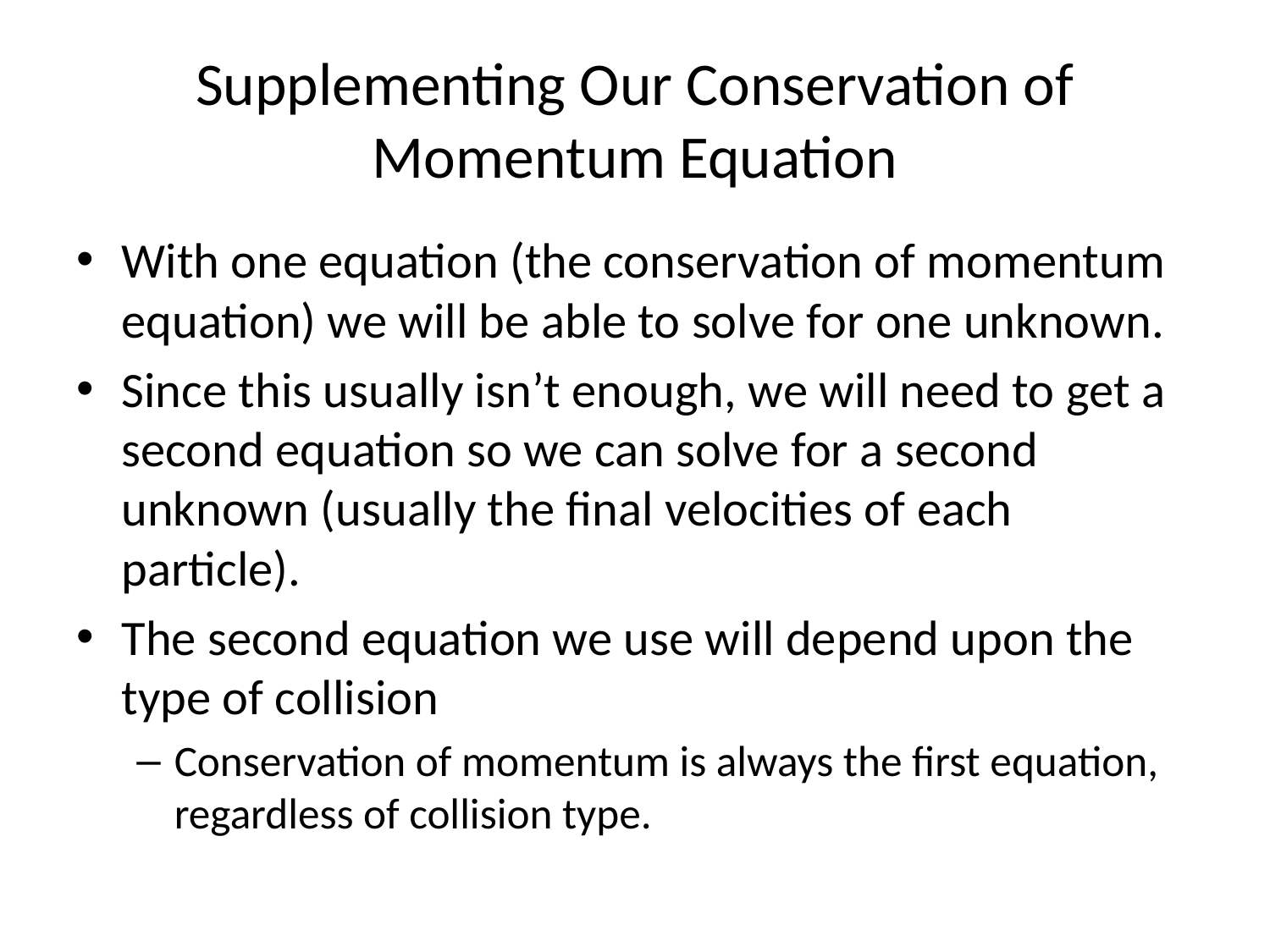

# Supplementing Our Conservation of Momentum Equation
With one equation (the conservation of momentum equation) we will be able to solve for one unknown.
Since this usually isn’t enough, we will need to get a second equation so we can solve for a second unknown (usually the final velocities of each particle).
The second equation we use will depend upon the type of collision
Conservation of momentum is always the first equation, regardless of collision type.